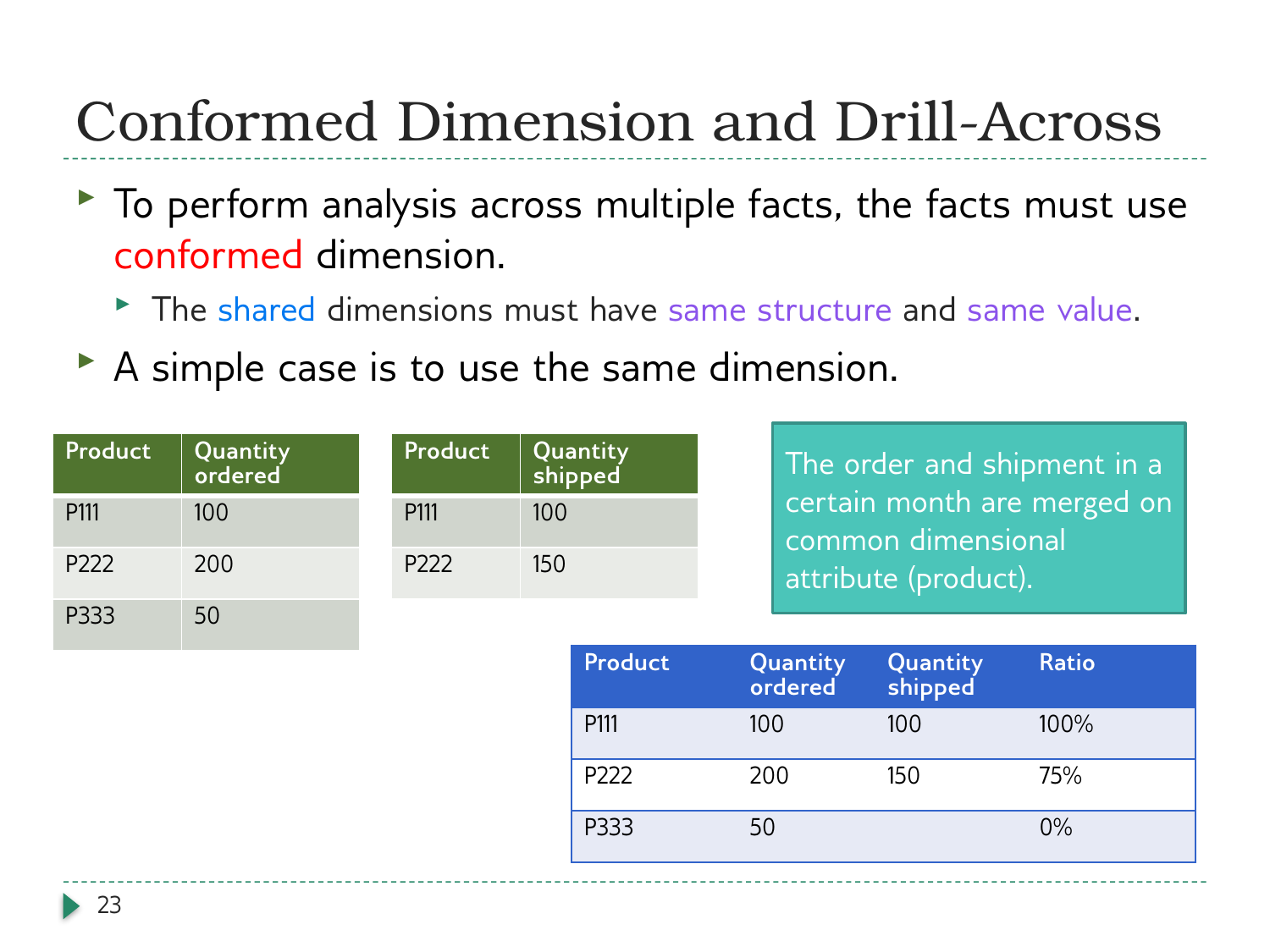

# Conformed Dimension and Drill-Across
To perform analysis across multiple facts, the facts must use conformed dimension.
The shared dimensions must have same structure and same value.
A simple case is to use the same dimension.
The order and shipment in a certain month are merged on common dimensional attribute (product).
| Product | Quantity ordered |
| --- | --- |
| P111 | 100 |
| P222 | 200 |
| P333 | 50 |
| Product | Quantity shipped |
| --- | --- |
| P111 | 100 |
| P222 | 150 |
| Product | Quantity ordered | Quantity shipped | Ratio |
| --- | --- | --- | --- |
| P111 | 100 | 100 | 100% |
| P222 | 200 | 150 | 75% |
| P333 | 50 |  | 0% |
23